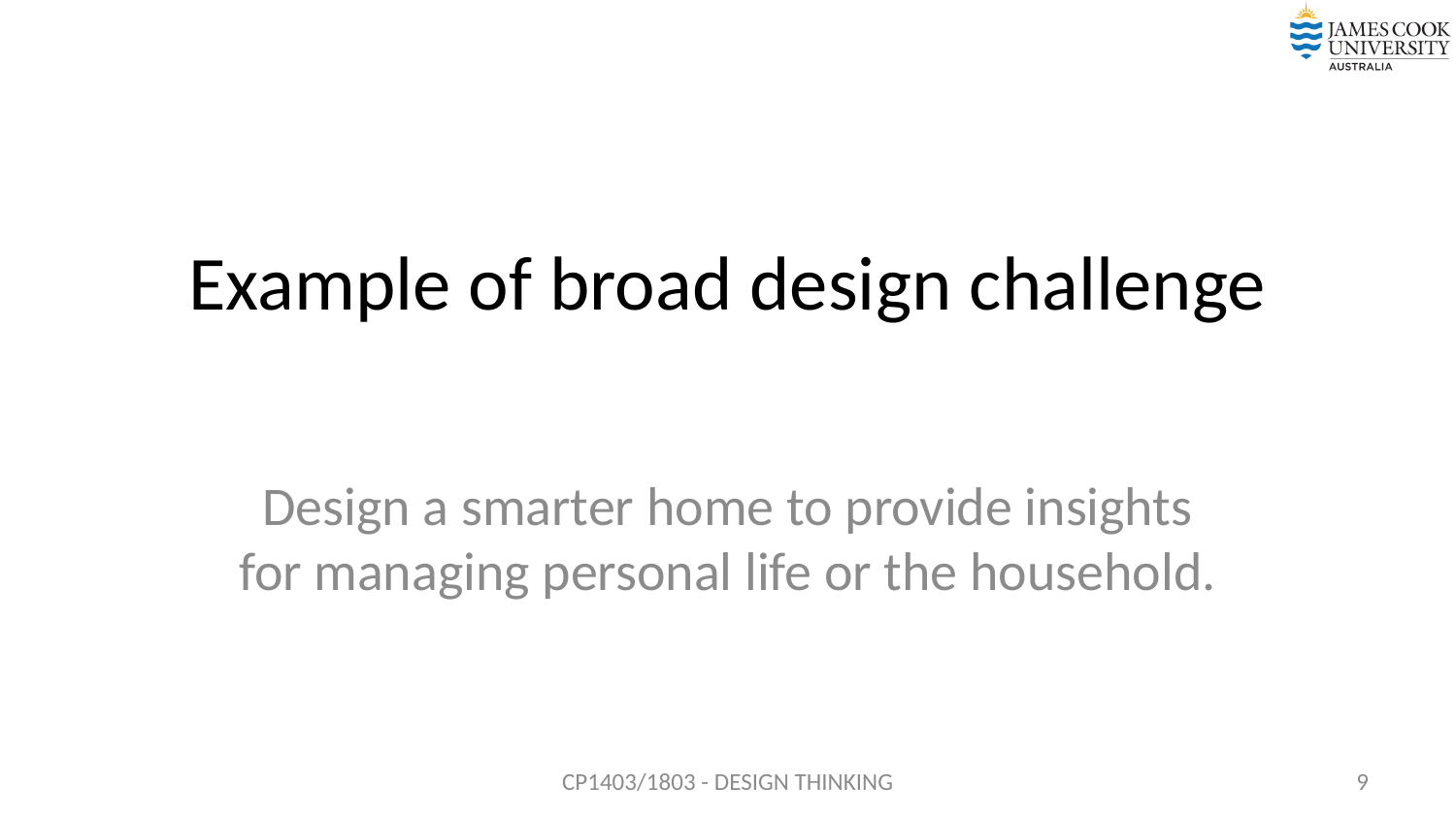

# Example of broad design challenge
Design a smarter home to provide insights for managing personal life or the household.
CP1403/1803 - DESIGN THINKING
9